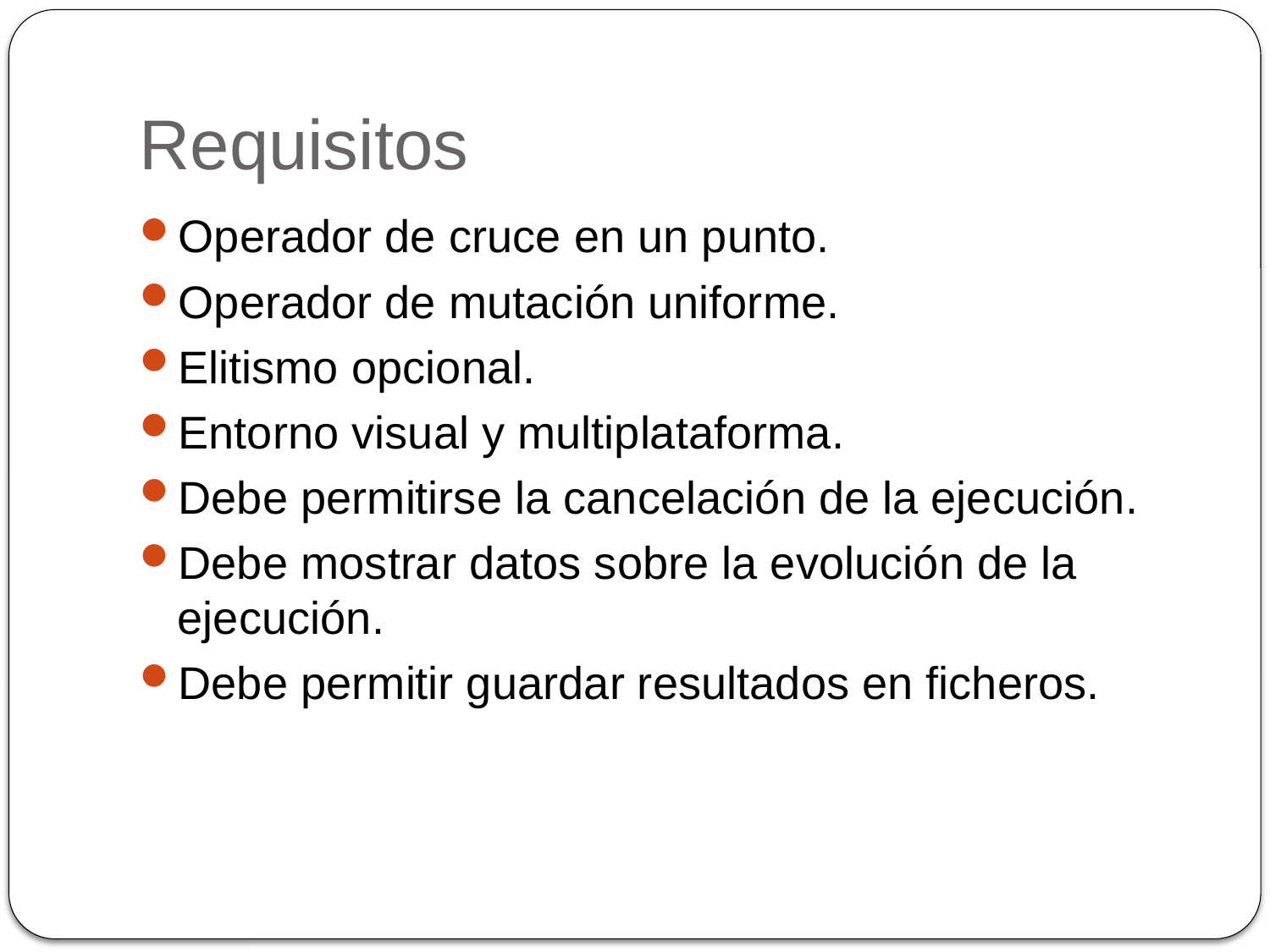

# Requisitos
Operador de cruce en un punto.
Operador de mutación uniforme.
Elitismo opcional.
Entorno visual y multiplataforma.
Debe permitirse la cancelación de la ejecución.
Debe mostrar datos sobre la evolución de la ejecución.
Debe permitir guardar resultados en ficheros.